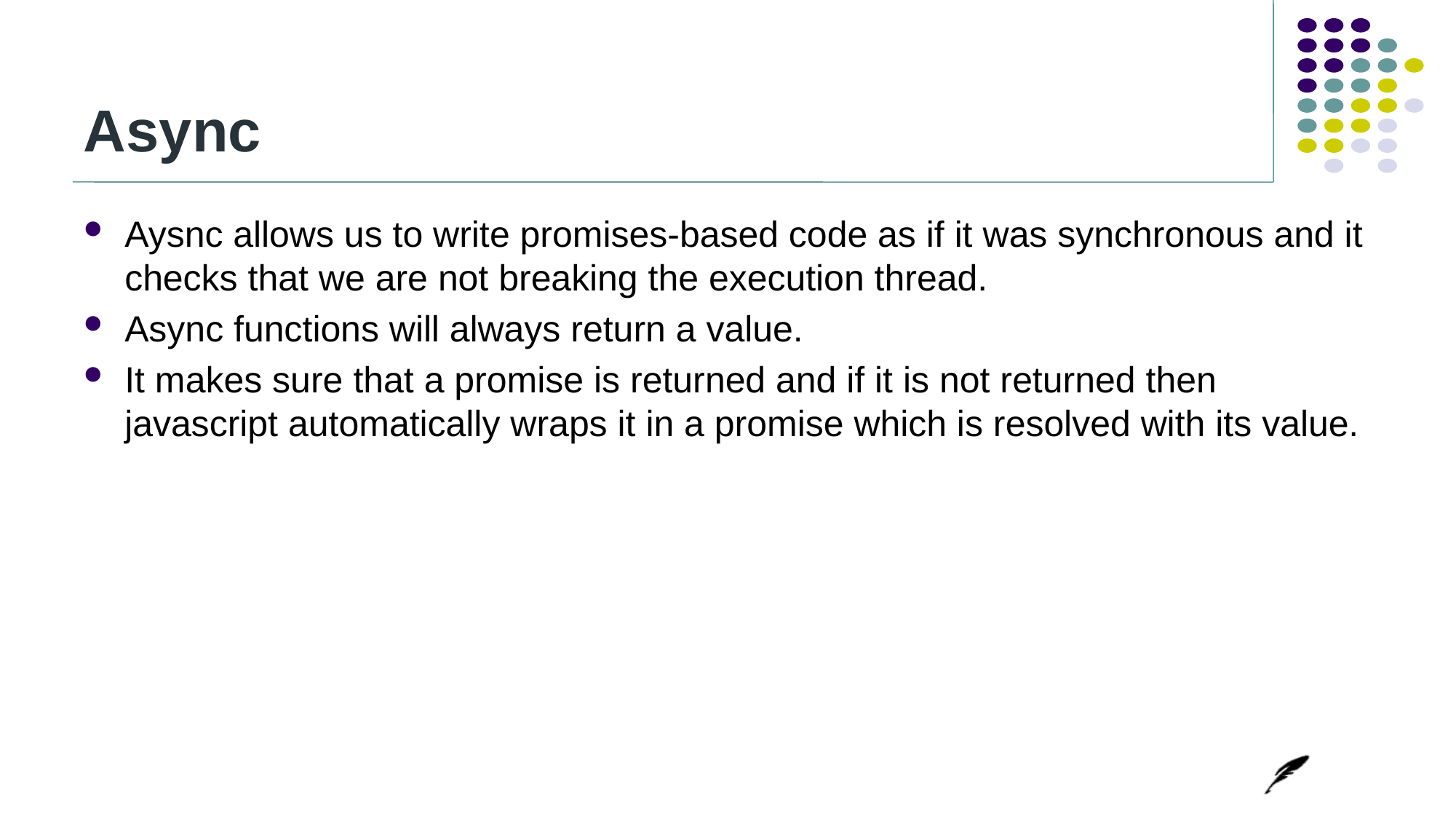

# Async
Aysnc allows us to write promises-based code as if it was synchronous and it checks that we are not breaking the execution thread.
Async functions will always return a value.
It makes sure that a promise is returned and if it is not returned then javascript automatically wraps it in a promise which is resolved with its value.